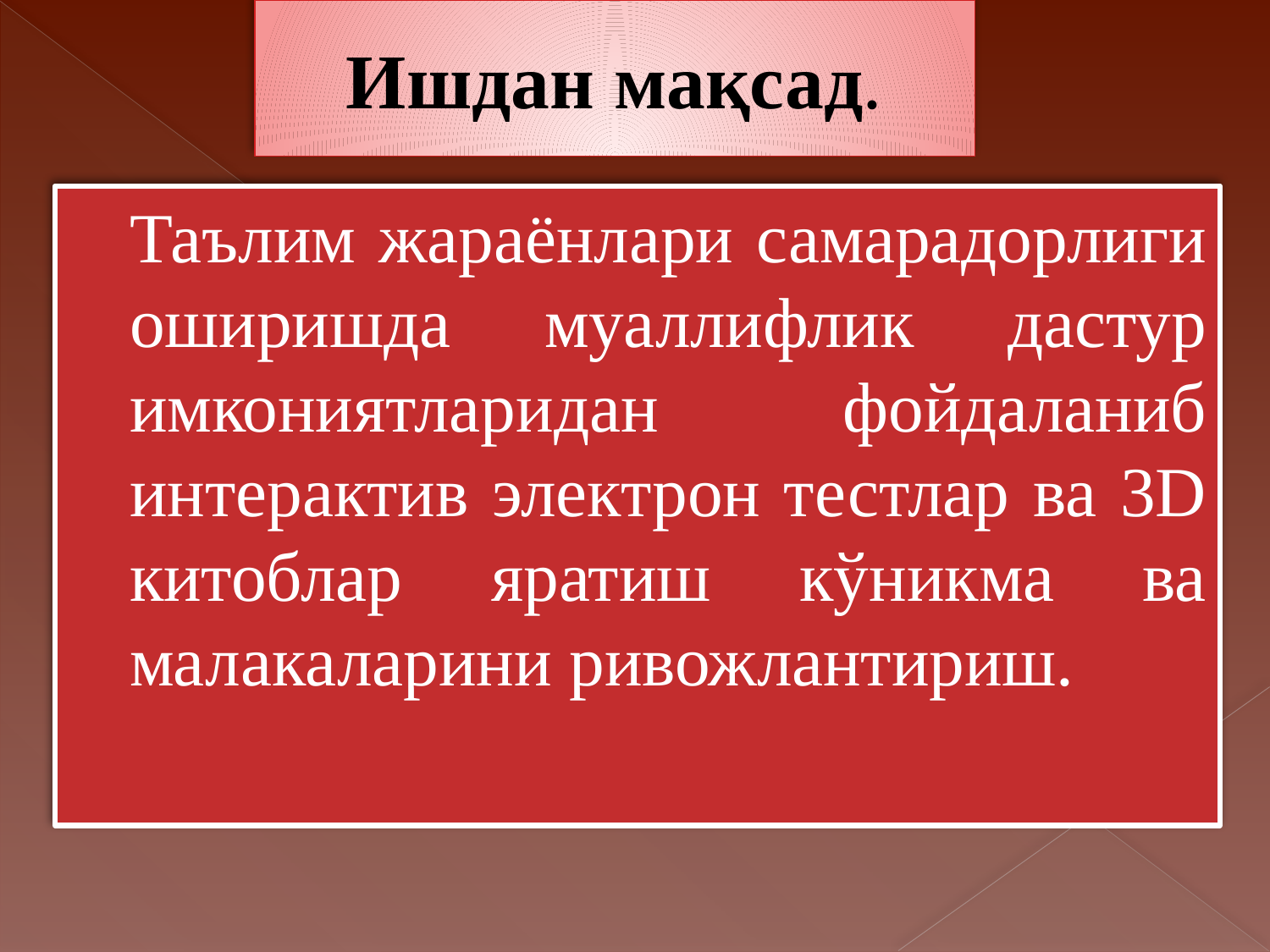

# Ишдан мақсад.
	Таълим жараёнлари самарадорлиги оширишда муаллифлик дастур имкониятларидан фойдаланиб интерактив электрон тестлар ва 3D китоблар яратиш кўникма ва малакаларини ривожлантириш.